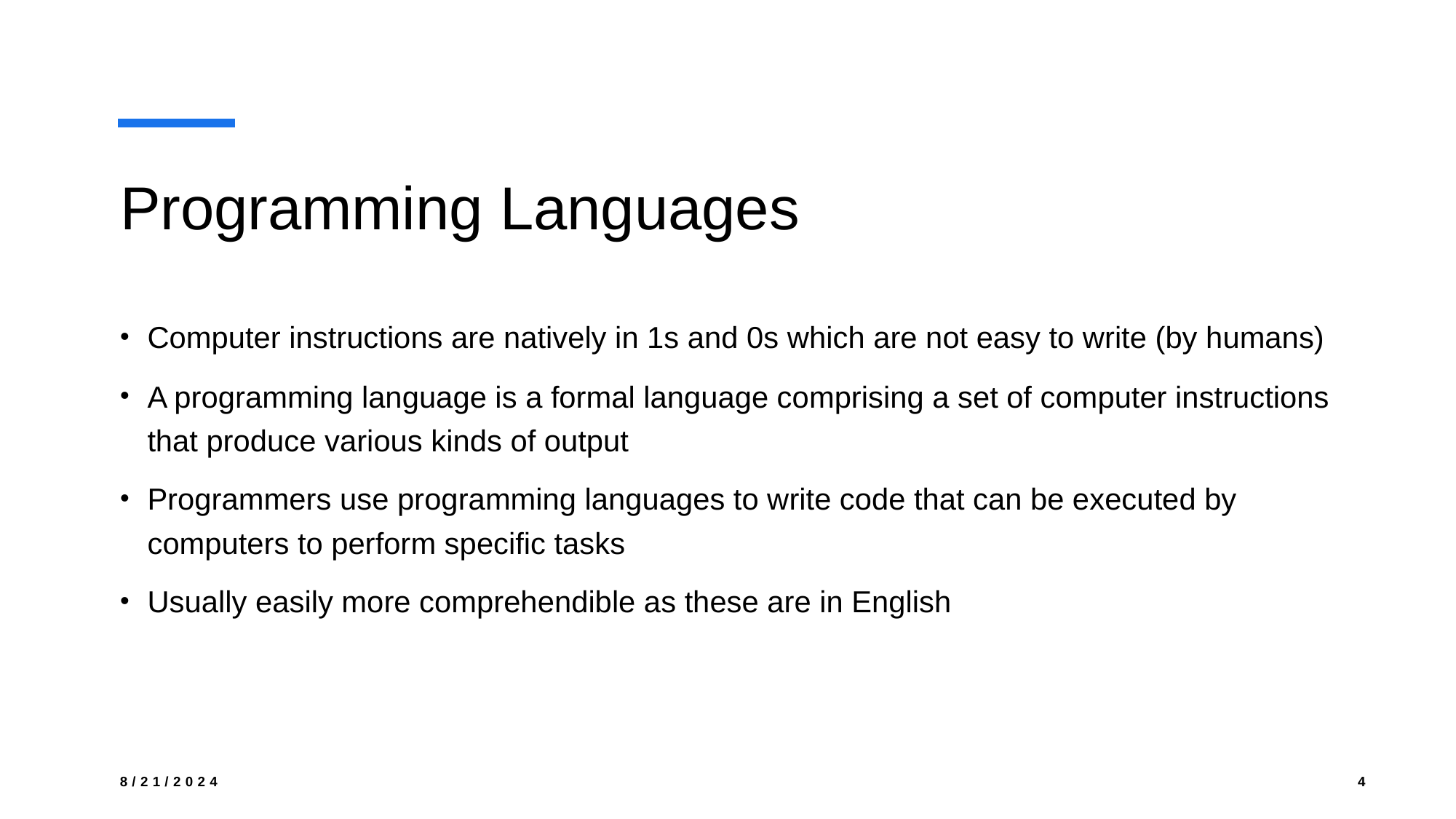

# Programming Languages
Computer instructions are natively in 1s and 0s which are not easy to write (by humans)
A programming language is a formal language comprising a set of computer instructions that produce various kinds of output
Programmers use programming languages to write code that can be executed by computers to perform specific tasks
Usually easily more comprehendible as these are in English
8/21/2024
4